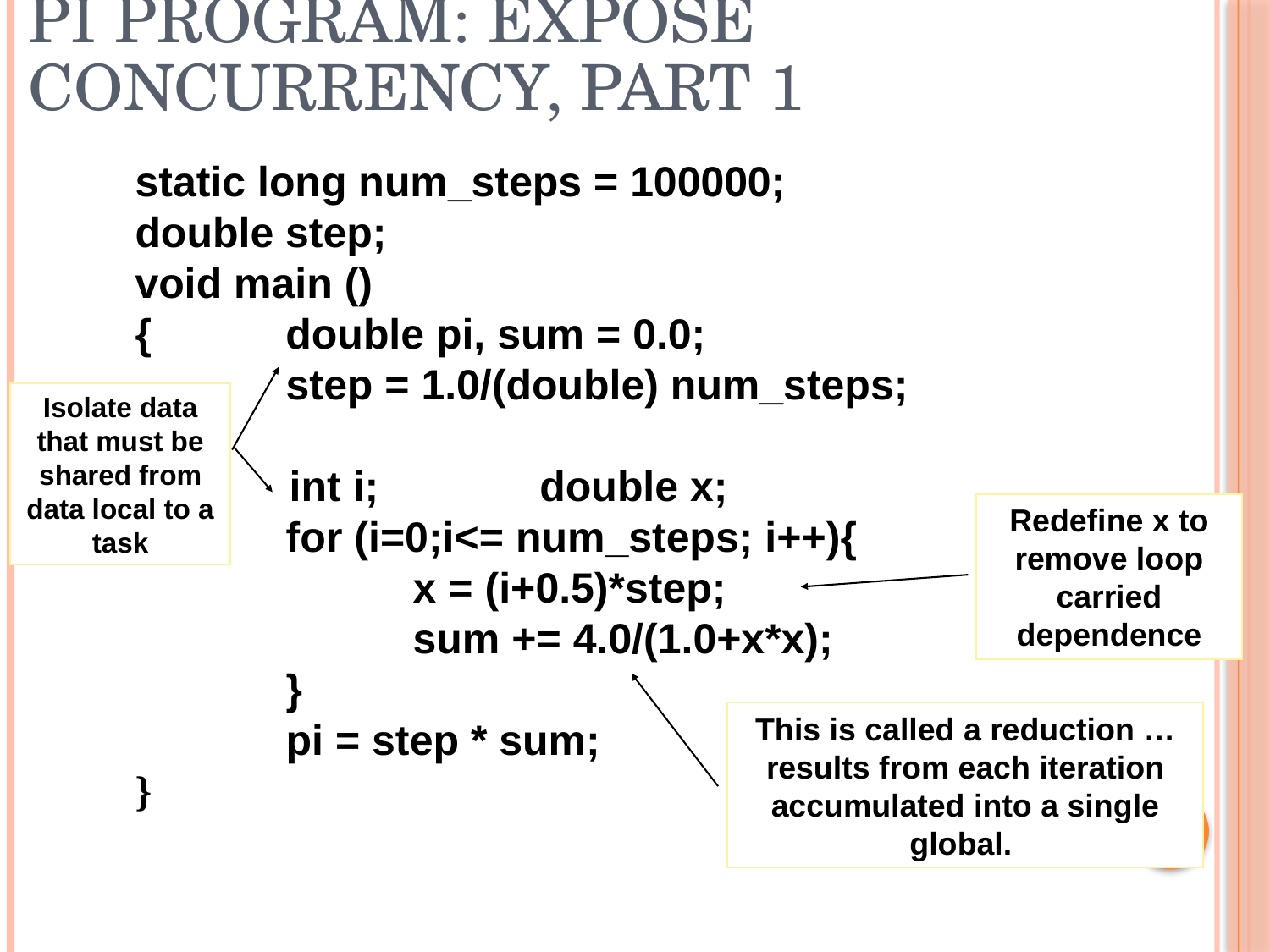

# PI Program: Expose Concurrency, part 1
static long num_steps = 100000;
double step;
void main ()
{	  double pi, sum = 0.0;
	  step = 1.0/(double) num_steps;

             int i; 	  double x;
	  for (i=0;i<= num_steps; i++){
		  x = (i+0.5)*step;
		  sum += 4.0/(1.0+x*x);
	  }
	  pi = step * sum;
}

Isolate data that must be shared from data local to a task

Redefine x to remove loop carried dependence

This is called a reduction … results from each iteration accumulated into a single global.
146
146